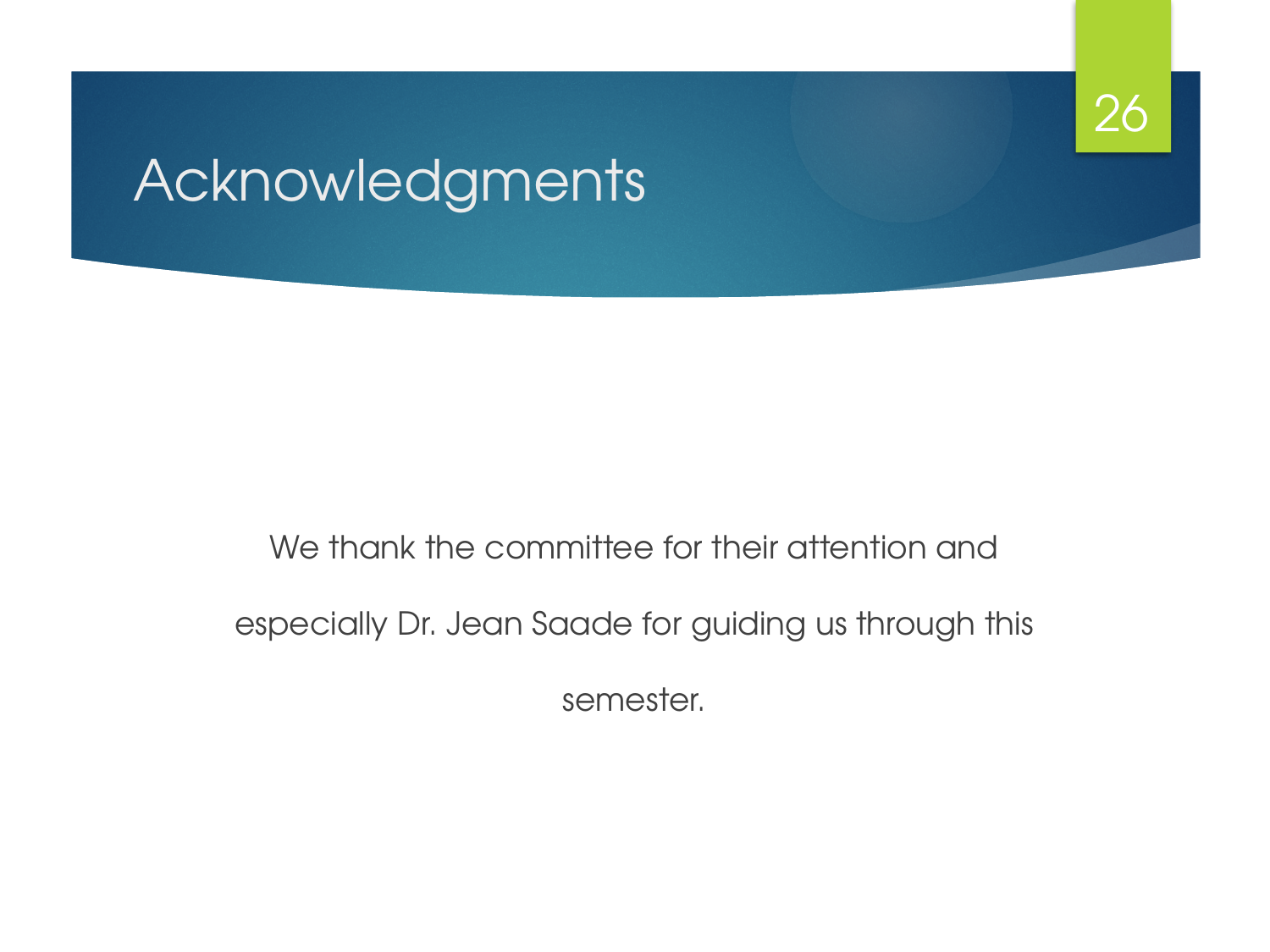

26
# Acknowledgments
We thank the committee for their attention and especially Dr. Jean Saade for guiding us through this semester.